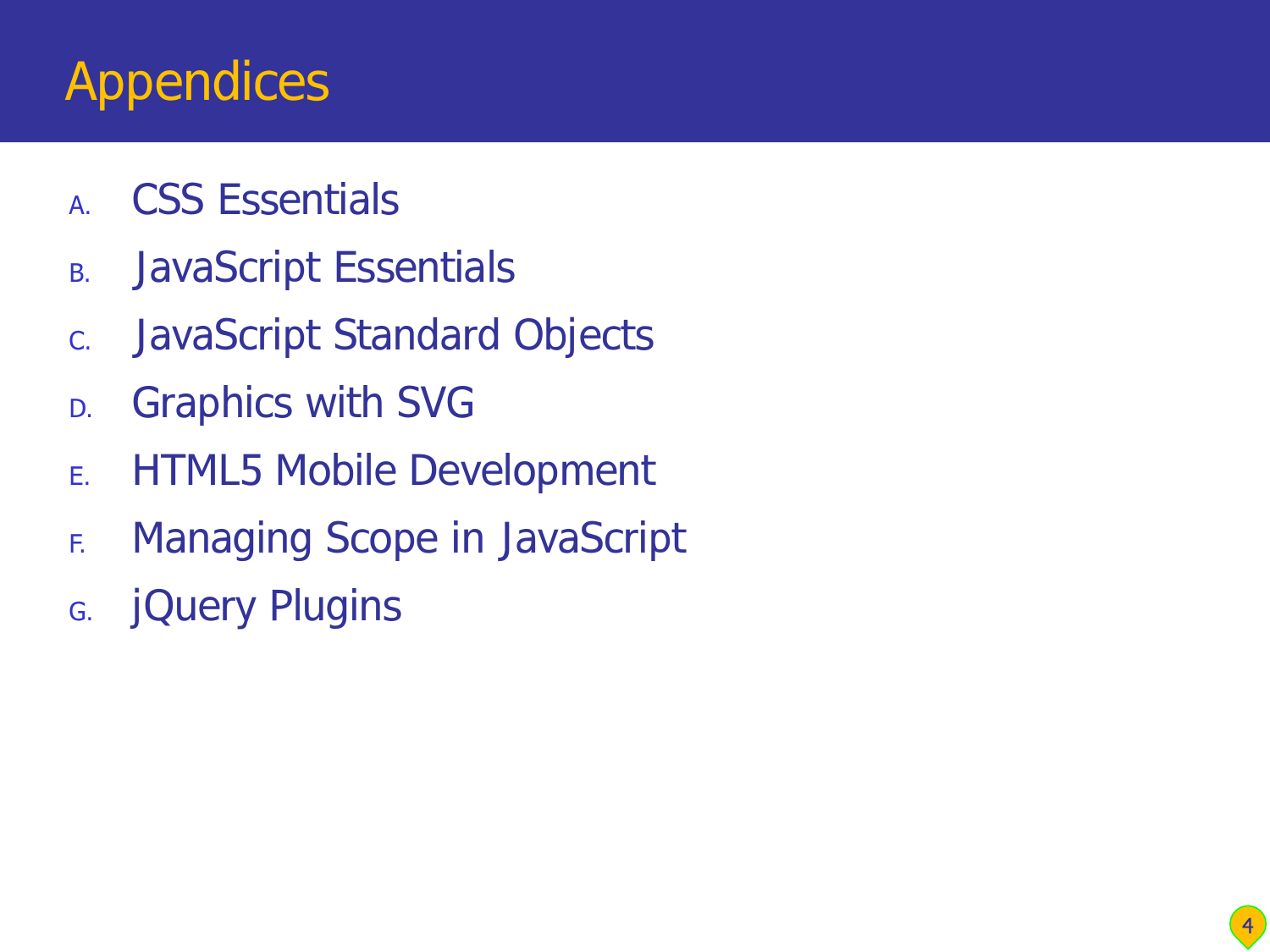

# Appendices
CSS Essentials
JavaScript Essentials
JavaScript Standard Objects
Graphics with SVG
HTML5 Mobile Development
Managing Scope in JavaScript
jQuery Plugins
4